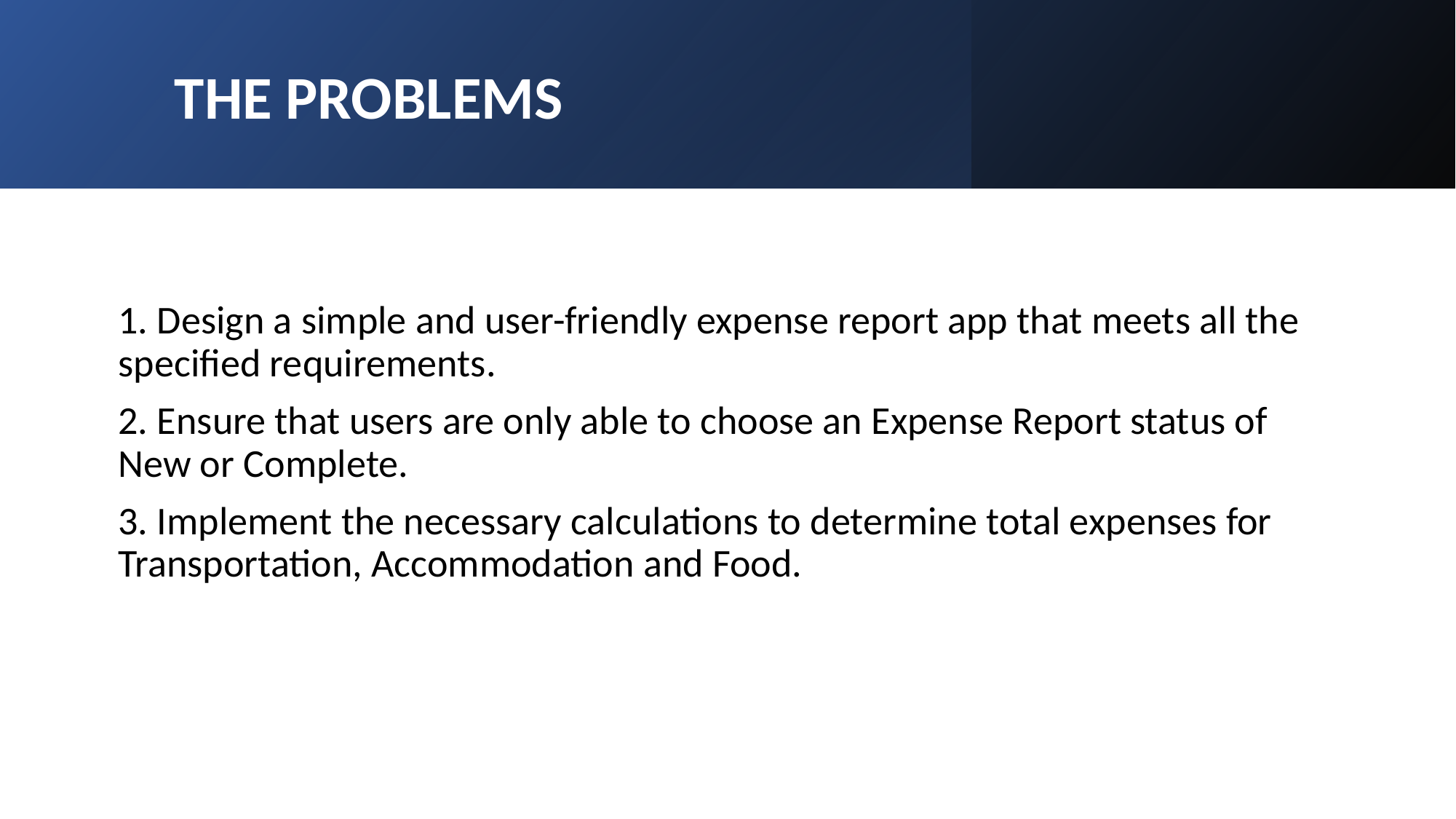

THE PROBLEMS

1. Design a simple and user-friendly expense report app that meets all the specified requirements.
2. Ensure that users are only able to choose an Expense Report status of New or Complete.
3. Implement the necessary calculations to determine total expenses for Transportation, Accommodation and Food.